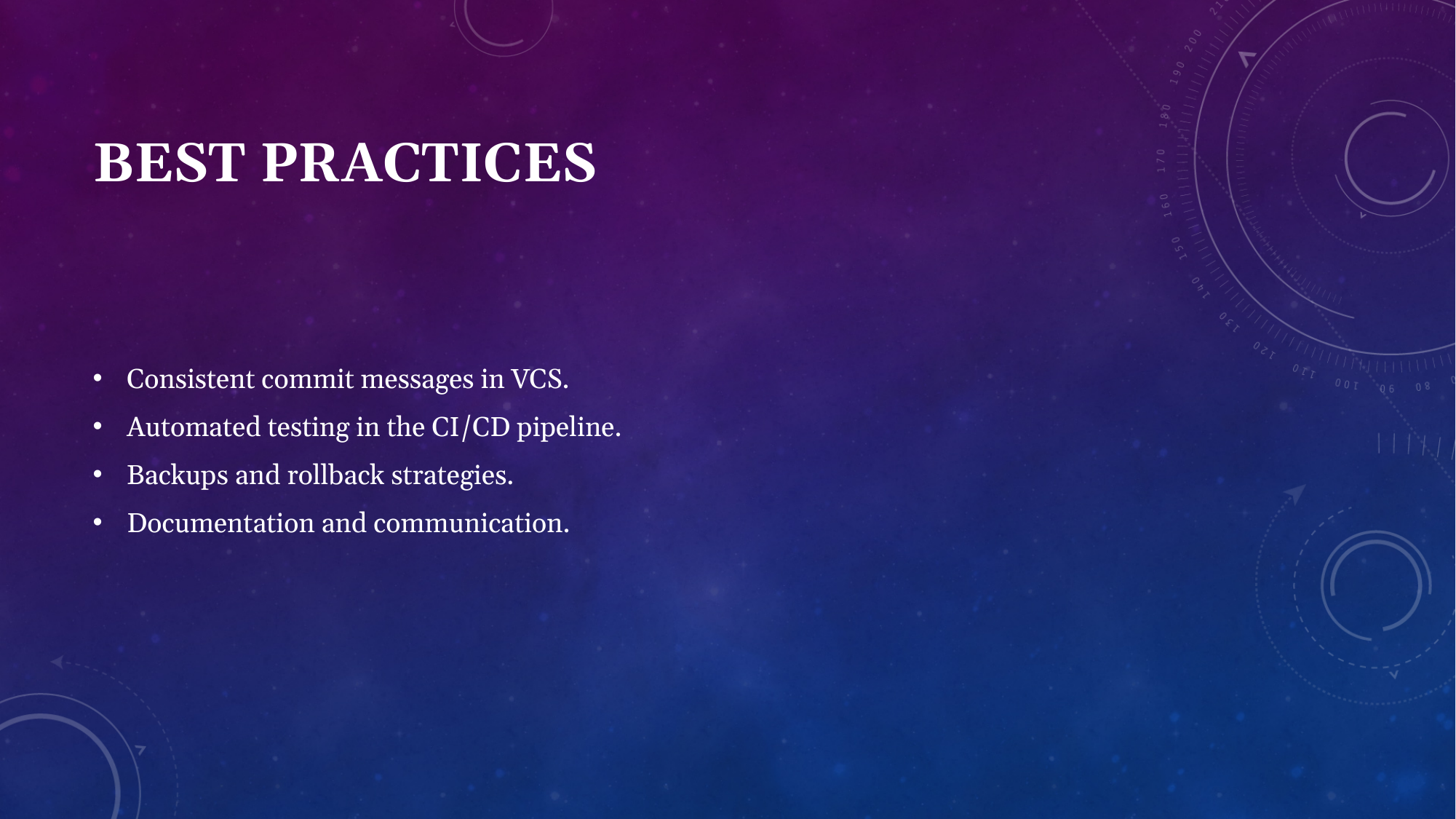

# Best Practices
Consistent commit messages in VCS.
Automated testing in the CI/CD pipeline.
Backups and rollback strategies.
Documentation and communication.